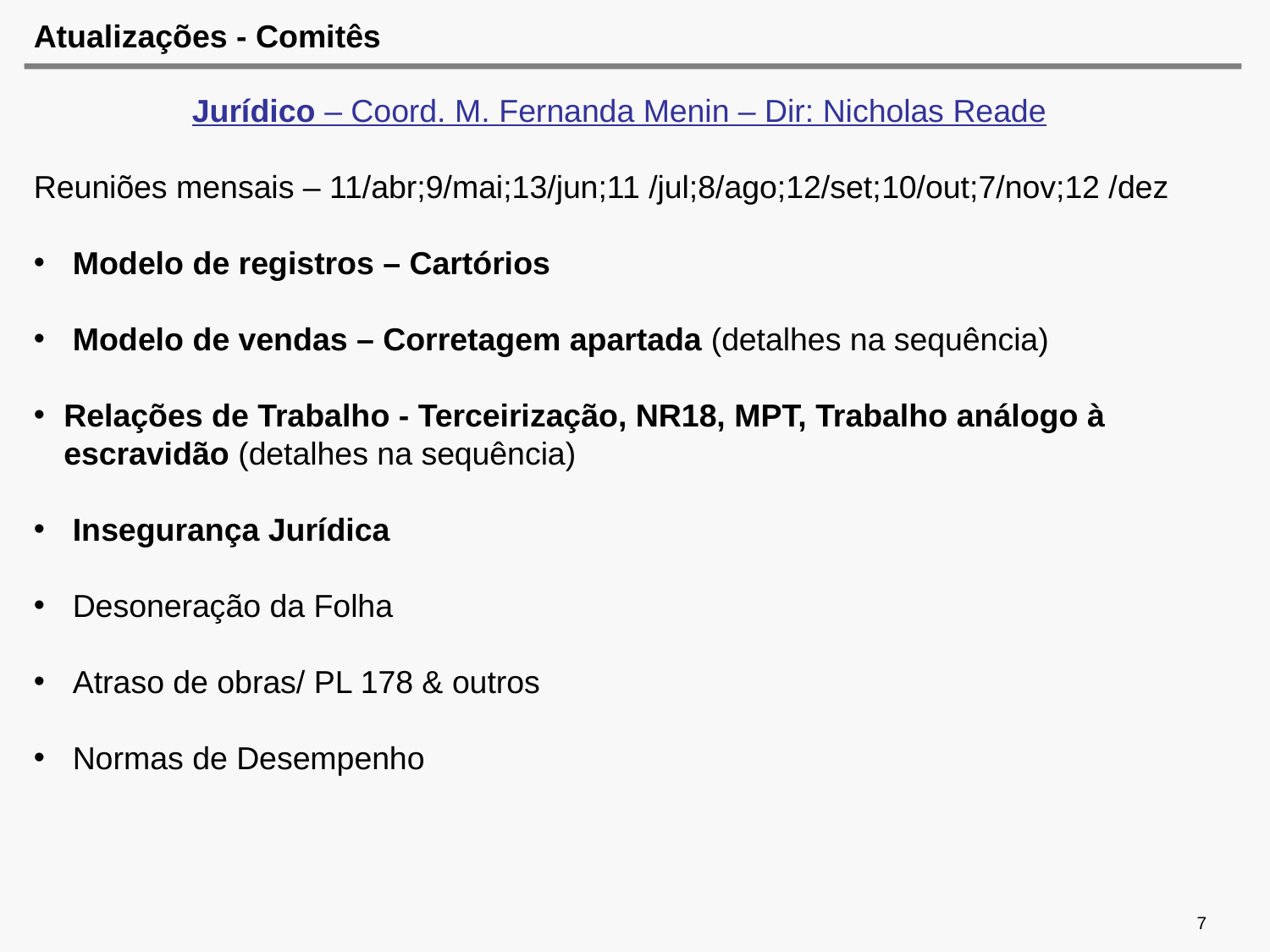

# Atualizações - Comitês

Jurídico – Coord. M. Fernanda Menin – Dir: Nicholas Reade

Reuniões mensais – 11/abr;9/mai;13/jun;11 /jul;8/ago;12/set;10/out;7/nov;12 /dez

 Modelo de registros – Cartórios

 Modelo de vendas – Corretagem apartada (detalhes na sequência)

Relações de Trabalho - Terceirização, NR18, MPT, Trabalho análogo à escravidão (detalhes na sequência)

 Insegurança Jurídica

 Desoneração da Folha

 Atraso de obras/ PL 178 & outros

 Normas de Desempenho

7